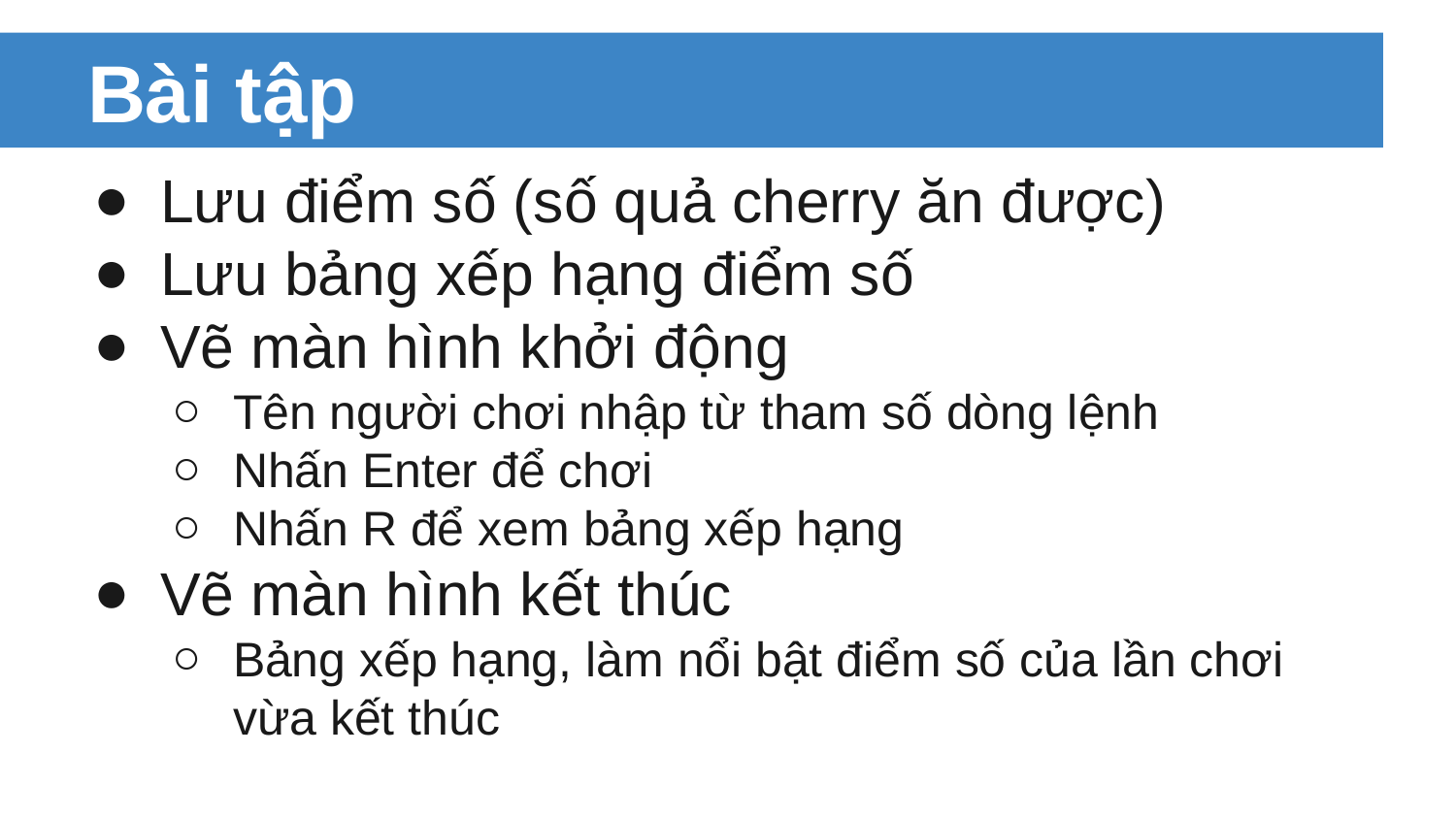

# Bài tập
Lưu điểm số (số quả cherry ăn được)
Lưu bảng xếp hạng điểm số
Vẽ màn hình khởi động
Tên người chơi nhập từ tham số dòng lệnh
Nhấn Enter để chơi
Nhấn R để xem bảng xếp hạng
Vẽ màn hình kết thúc
Bảng xếp hạng, làm nổi bật điểm số của lần chơi vừa kết thúc